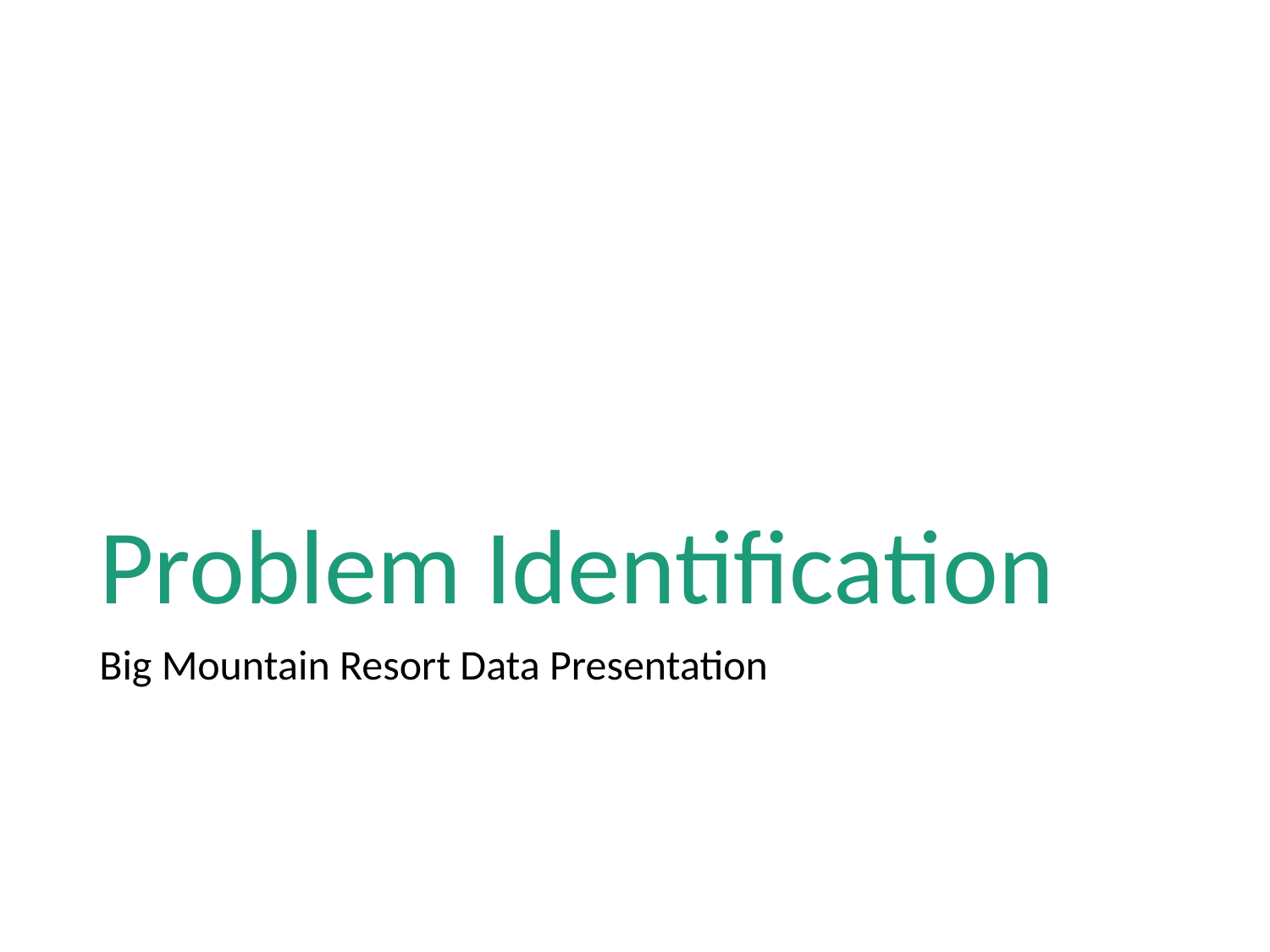

# Problem Identification
Big Mountain Resort Data Presentation